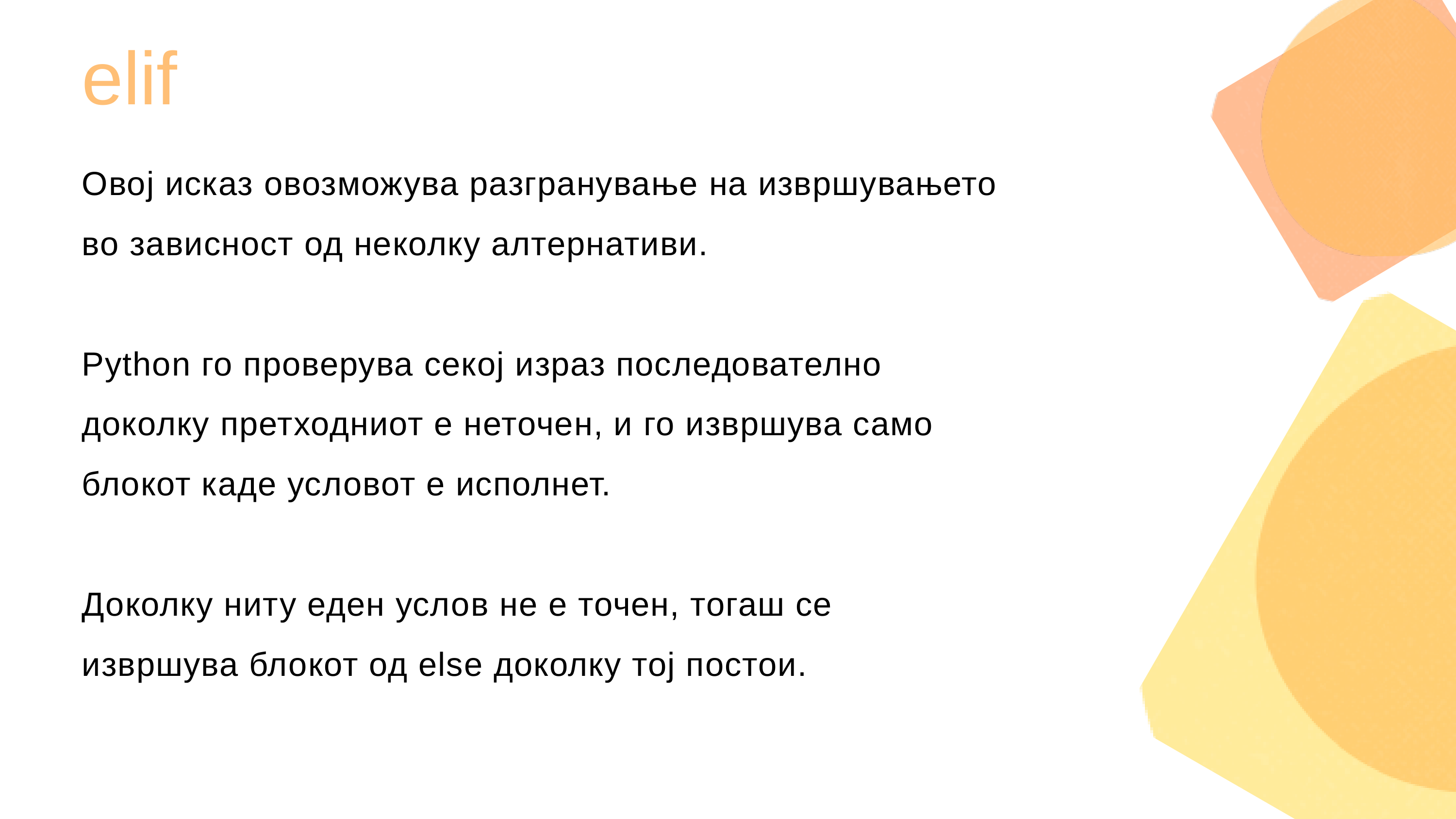

elif
Овој исказ овозможува разгранување на извршувањето во зависност од неколку алтернативи.

Python го проверува секој израз последователно доколку претходниот е неточен, и го извршува само блокот каде условот е исполнет.

Доколку ниту еден услов не е точен, тогаш се извршува блокот од else доколку тој постои.